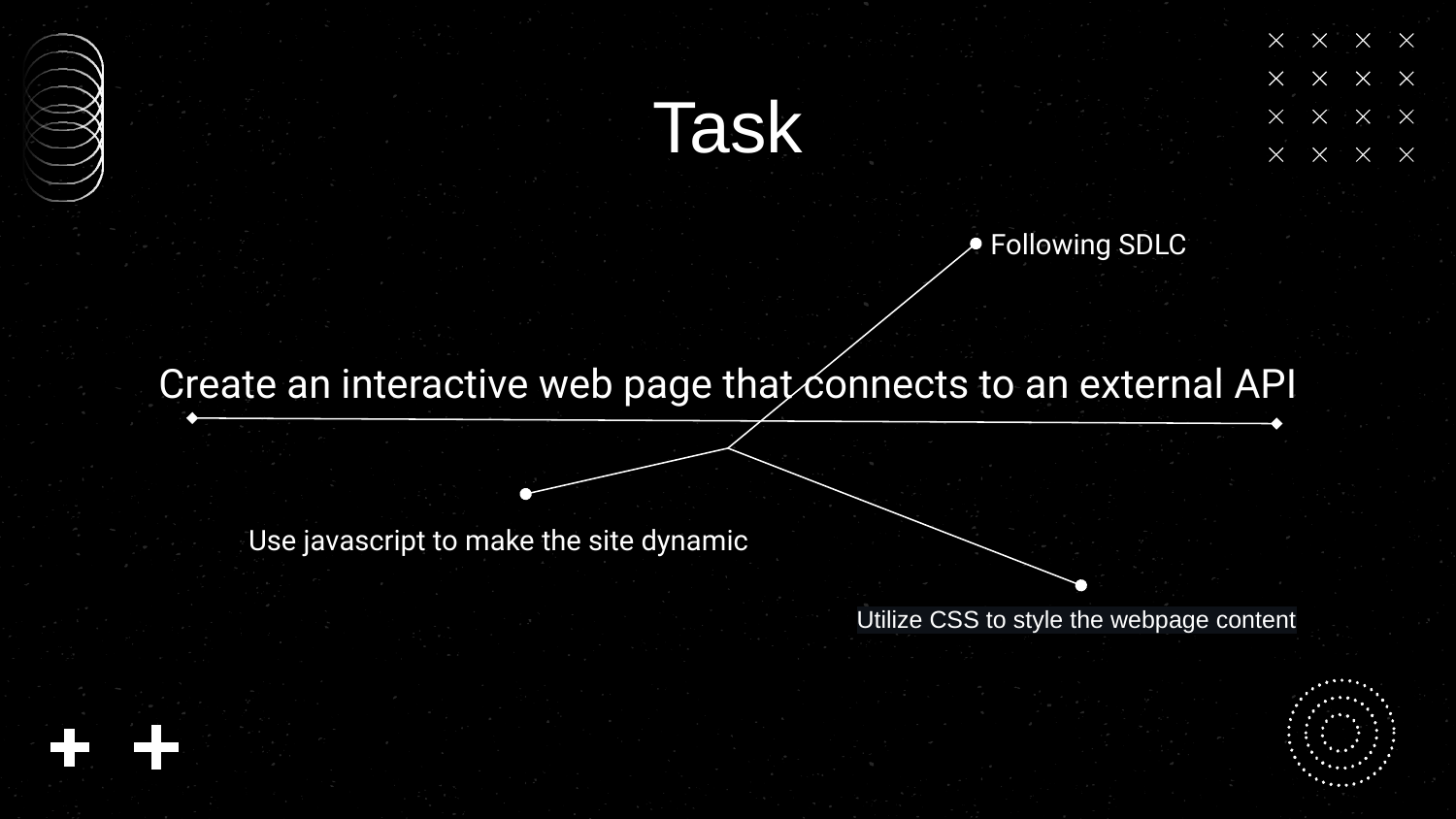

# Task
Following SDLC
Create an interactive web page that connects to an external API
Use javascript to make the site dynamic
Utilize CSS to style the webpage content